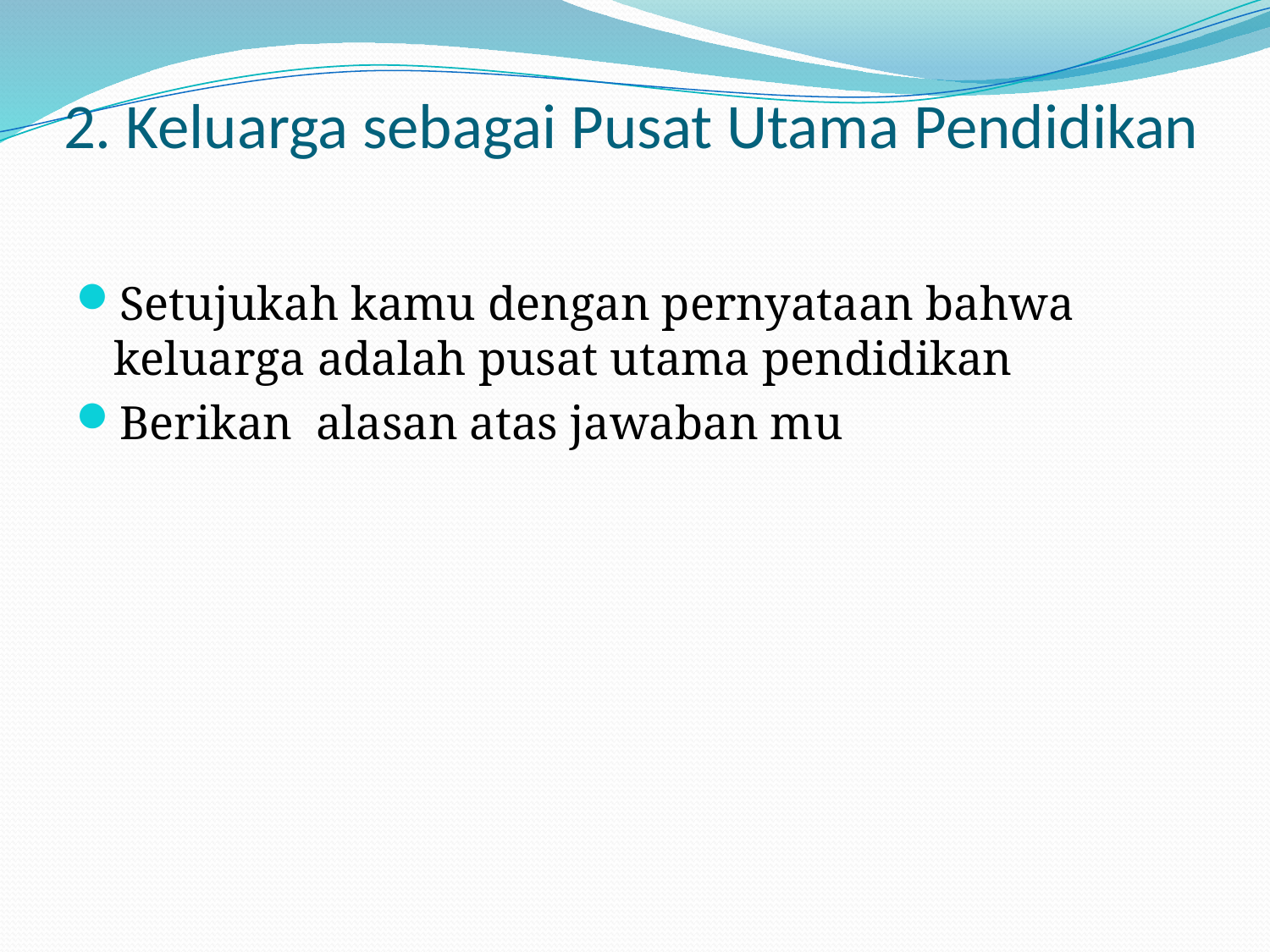

# 2. Keluarga sebagai Pusat Utama Pendidikan
Setujukah kamu dengan pernyataan bahwa keluarga adalah pusat utama pendidikan
Berikan  alasan atas jawaban mu